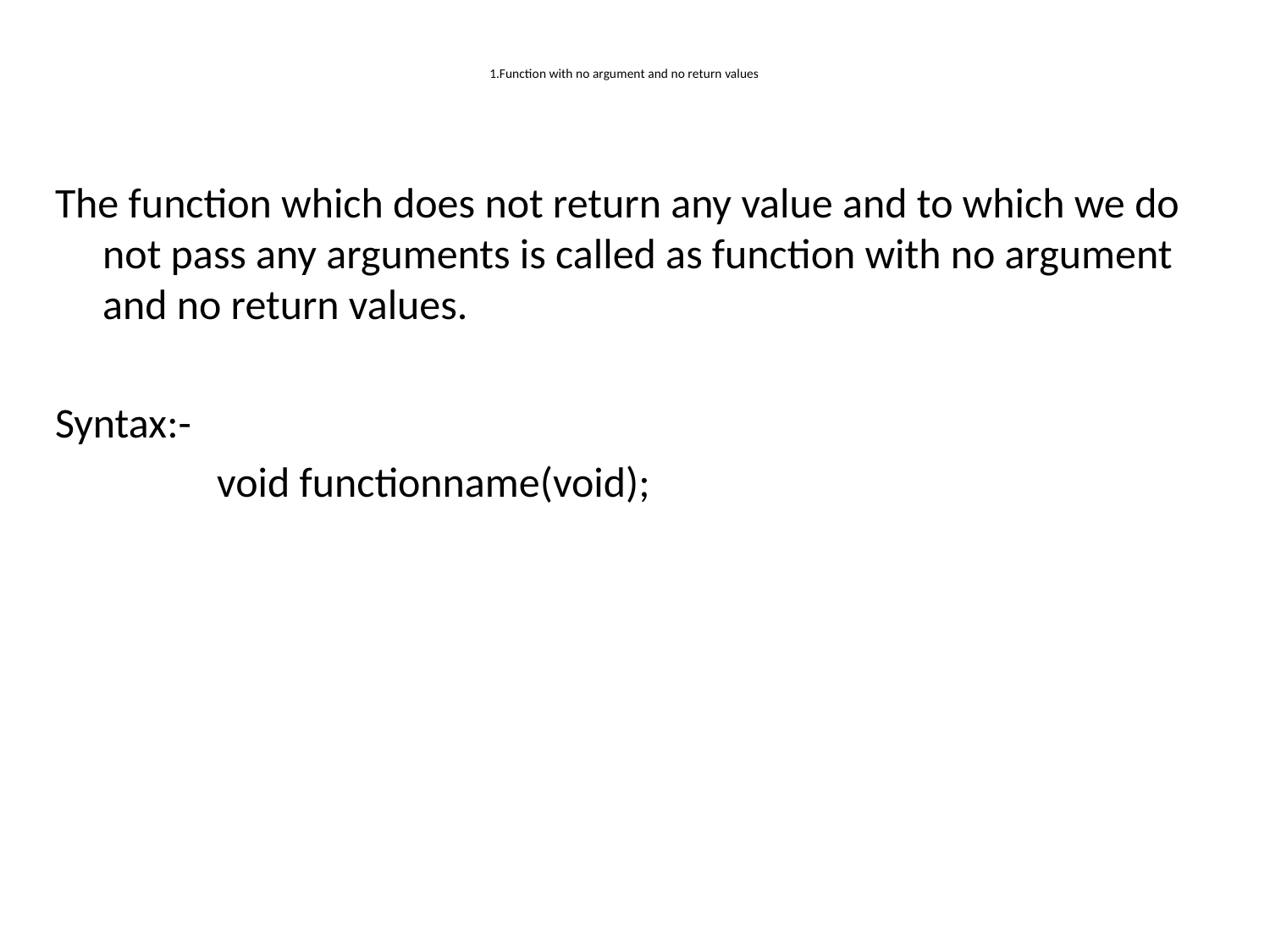

# 1.Function with no argument and no return values
The function which does not return any value and to which we do not pass any arguments is called as function with no argument and no return values.

Syntax:-
                 void functionname(void);